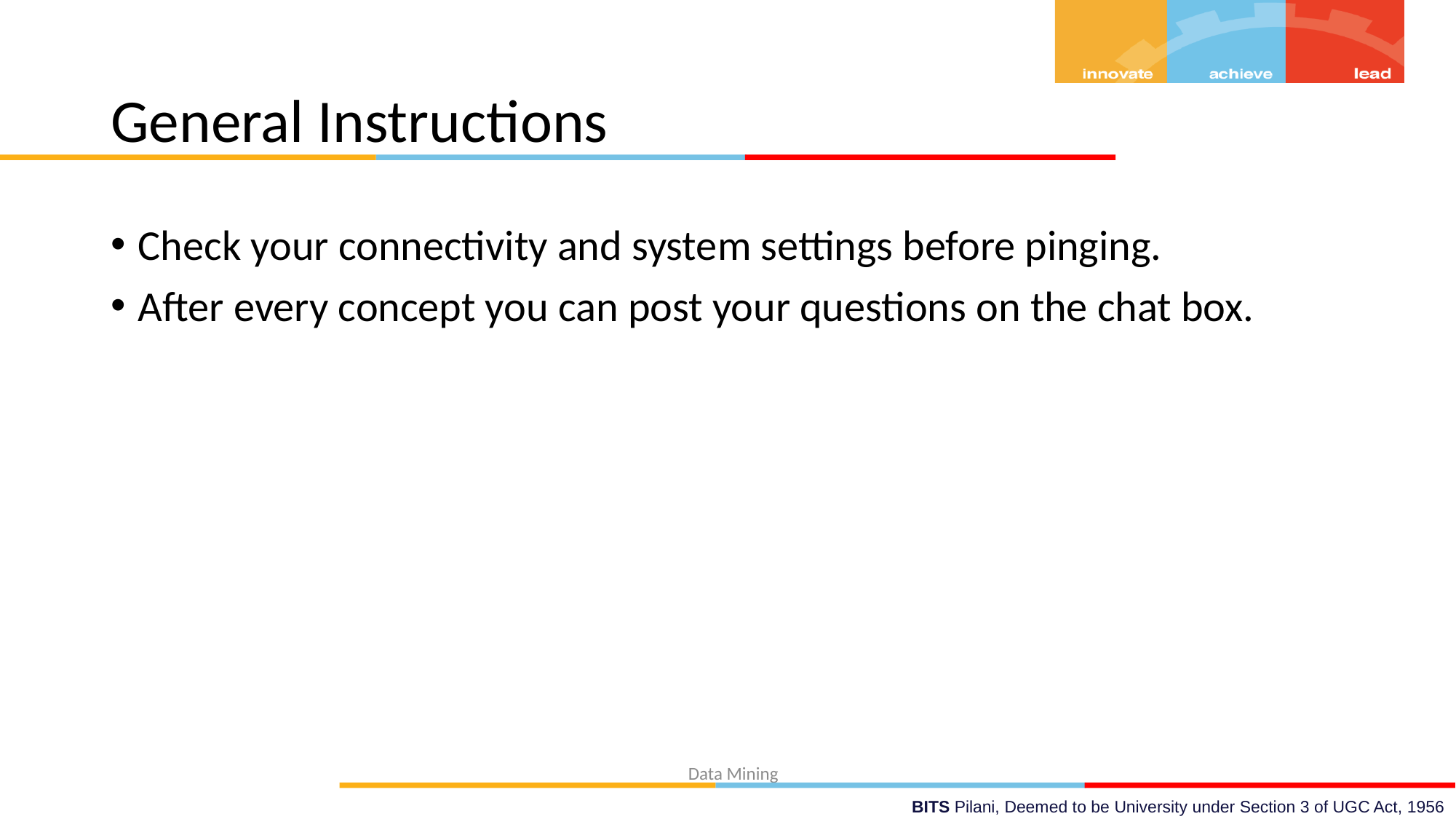

# General Instructions
Check your connectivity and system settings before pinging.
After every concept you can post your questions on the chat box.